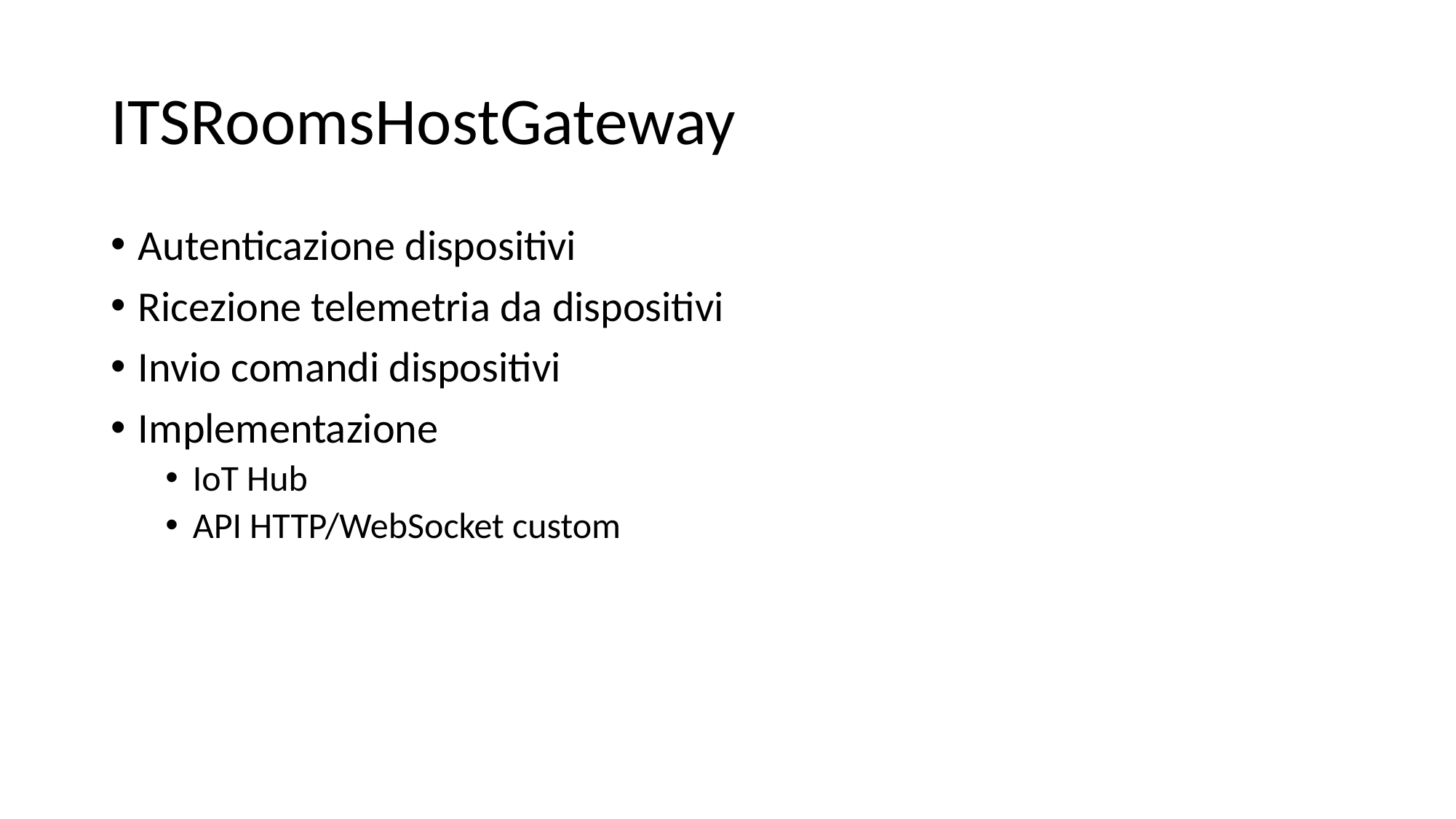

# ITSRoomsHostGateway
Autenticazione dispositivi
Ricezione telemetria da dispositivi
Invio comandi dispositivi
Implementazione
IoT Hub
API HTTP/WebSocket custom